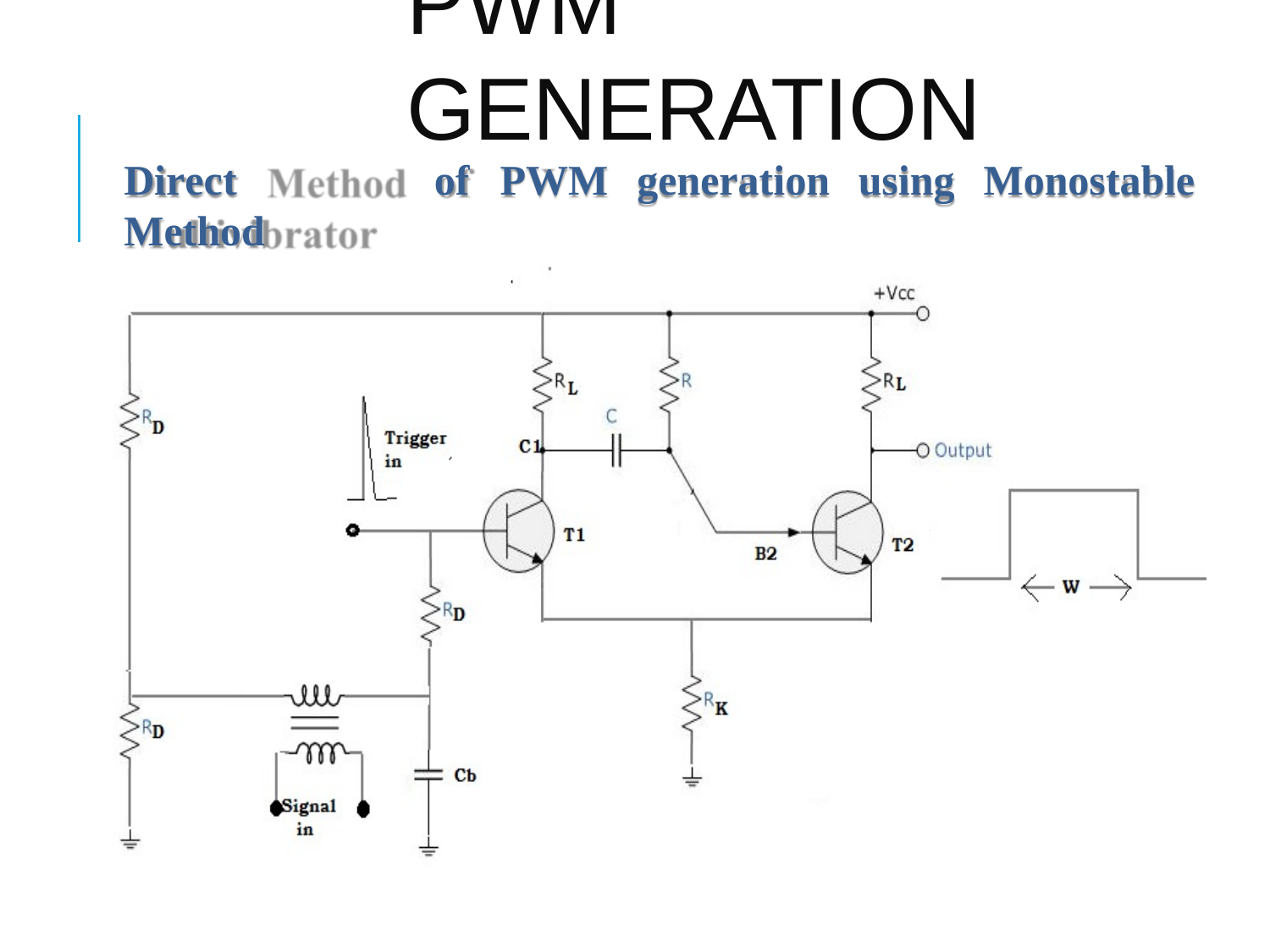

# PWM Generation

Direct	Method  Multivibrator
of	PWM	generation	using	Monostable